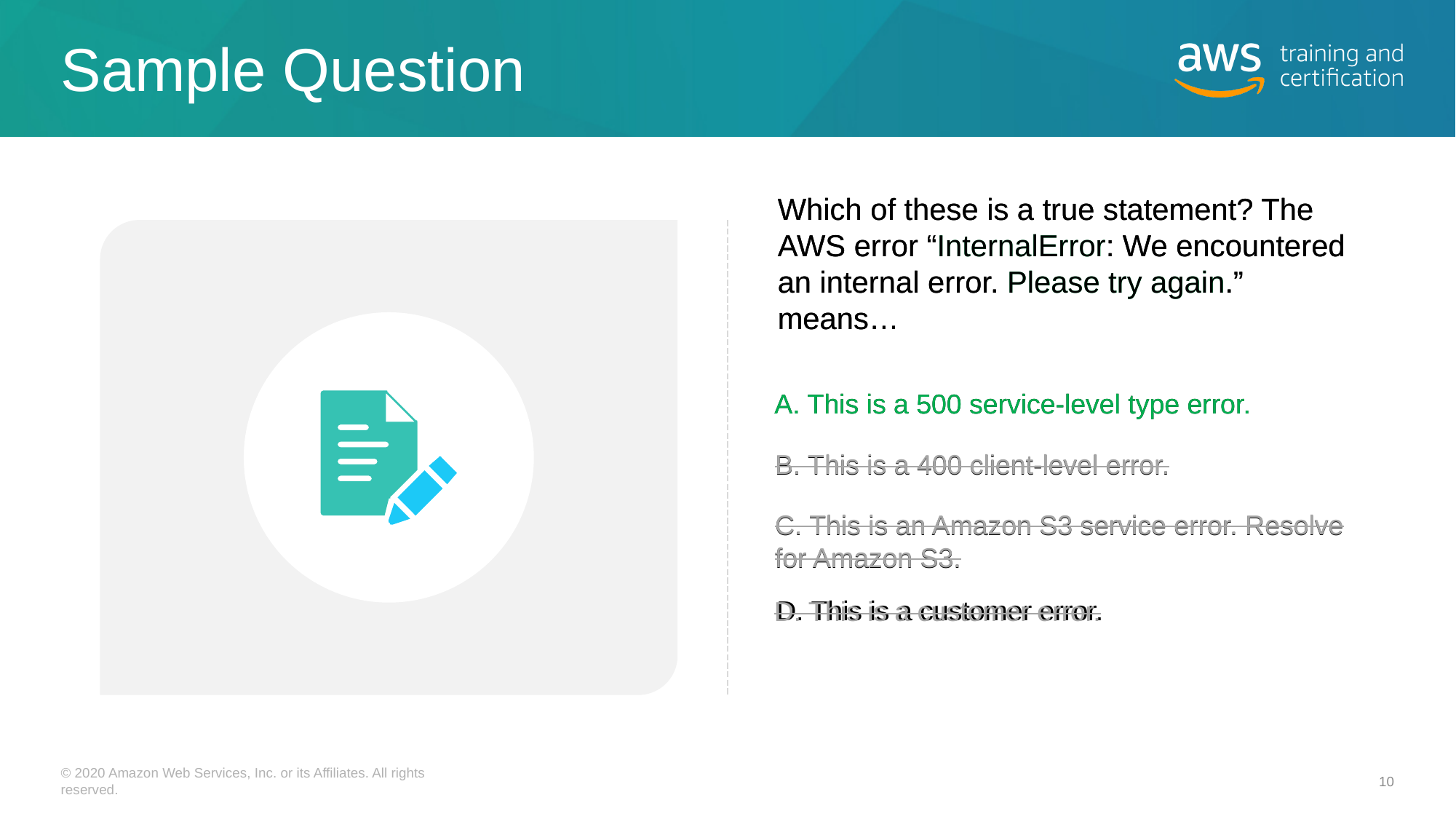

# Sample Question
Which of these is a true statement? The AWS error “InternalError: We encountered an internal error. Please try again.” means…
Which of these is a true statement? The AWS error “InternalError: We encountered an internal error. Please try again.” means…

A. This is a 500 service-level type error.
A. This is a 500 service-level type error.

B. This is a 400 client-level error.
B. This is a 400 client-level error.
C. This is an Amazon S3 service error. Resolve for Amazon S3.
C. This is an Amazon S3 service error. Resolve for Amazon S3.
D. This is a customer error.
D. This is a customer error.
© 2020 Amazon Web Services, Inc. or its Affiliates. All rights reserved.
10